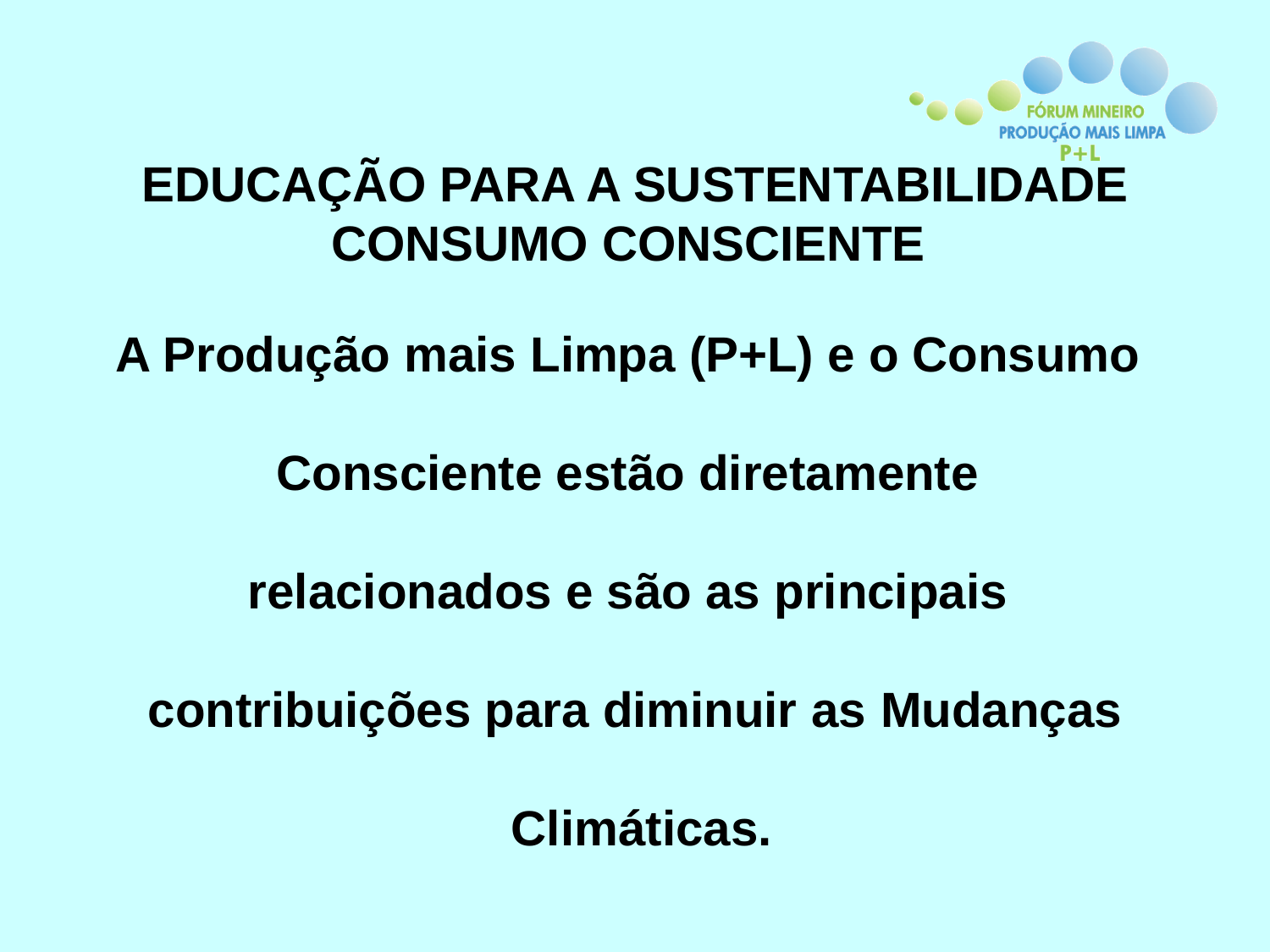

# EDUCAÇÃO PARA A SUSTENTABILIDADE CONSUMO CONSCIENTE
A Produção mais Limpa (P+L) e o Consumo
Consciente estão diretamente
relacionados e são as principais
contribuições para diminuir as Mudanças
 Climáticas.